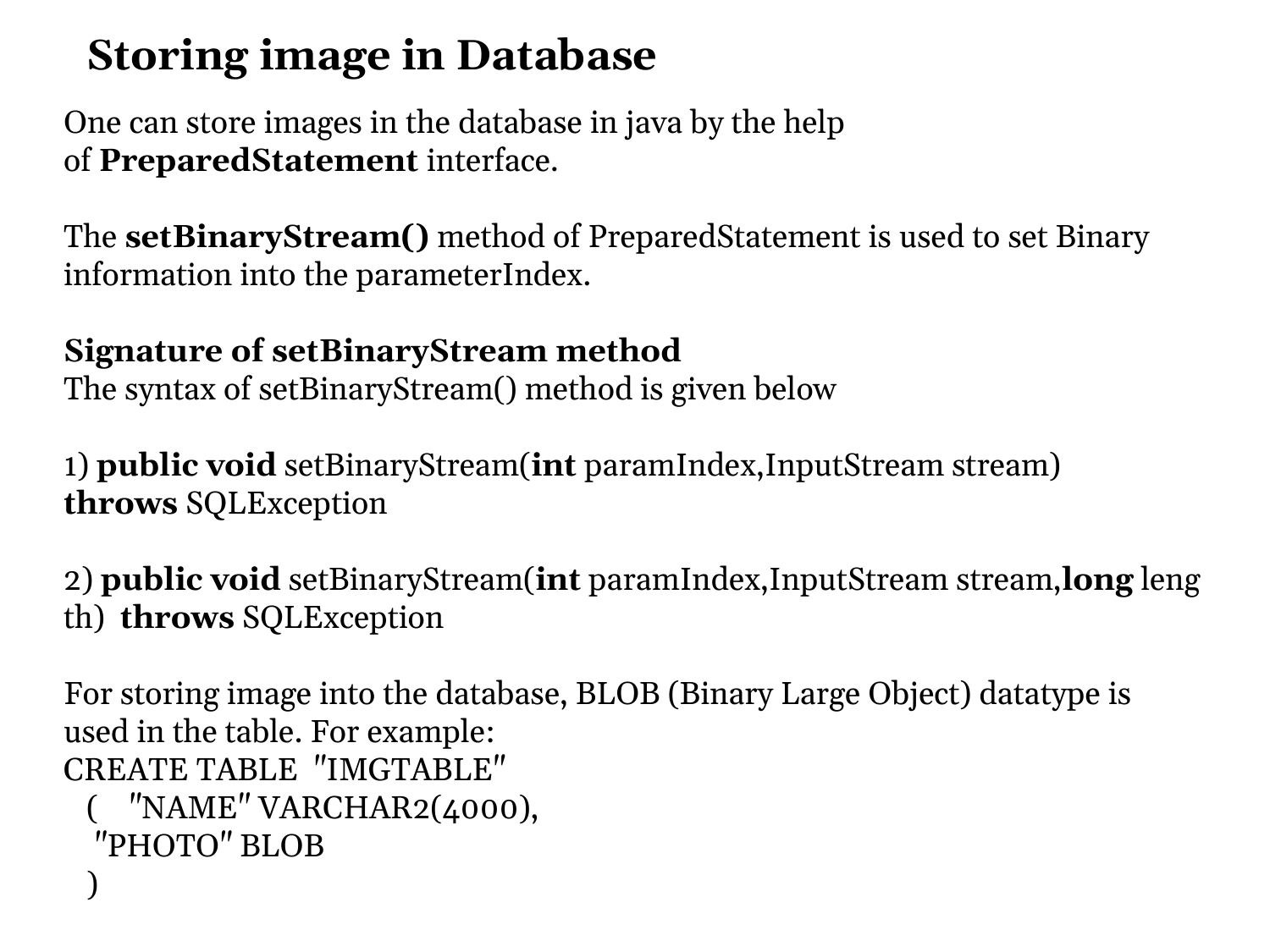

Storing image in Database
One can store images in the database in java by the help of PreparedStatement interface.

The setBinaryStream() method of PreparedStatement is used to set Binary information into the parameterIndex.

Signature of setBinaryStream method
The syntax of setBinaryStream() method is given below

1) public void setBinaryStream(int paramIndex,InputStream stream)
throws SQLException

2) public void setBinaryStream(int paramIndex,InputStream stream,long length)  throws SQLException

For storing image into the database, BLOB (Binary Large Object) datatype is used in the table. For example:
CREATE TABLE  "IMGTABLE"
   (    "NAME" VARCHAR2(4000),
    "PHOTO" BLOB
   )